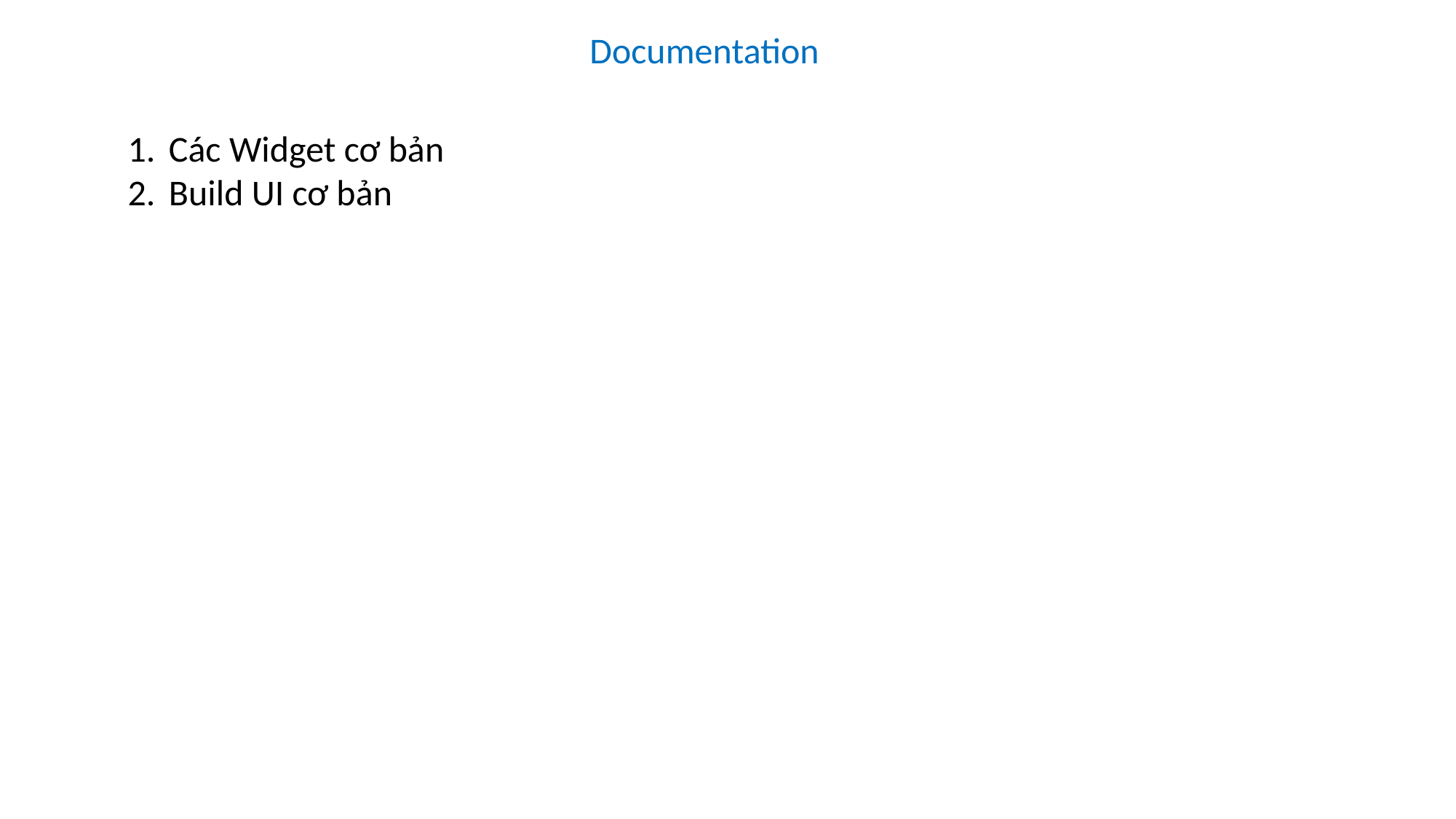

Documentation
Các Widget cơ bản
Build UI cơ bản